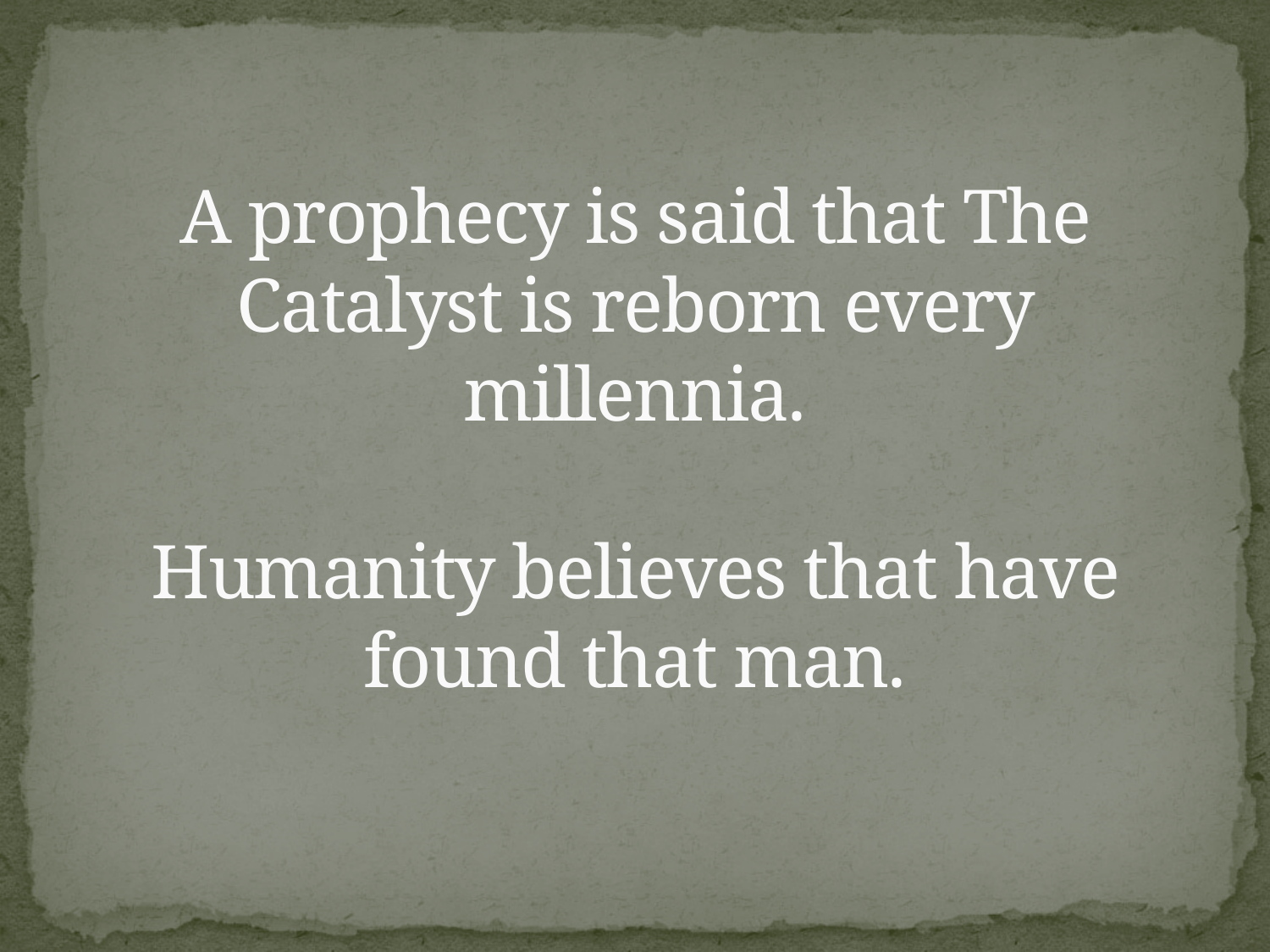

# A prophecy is said that The Catalyst is reborn every millennia. Humanity believes that have found that man.